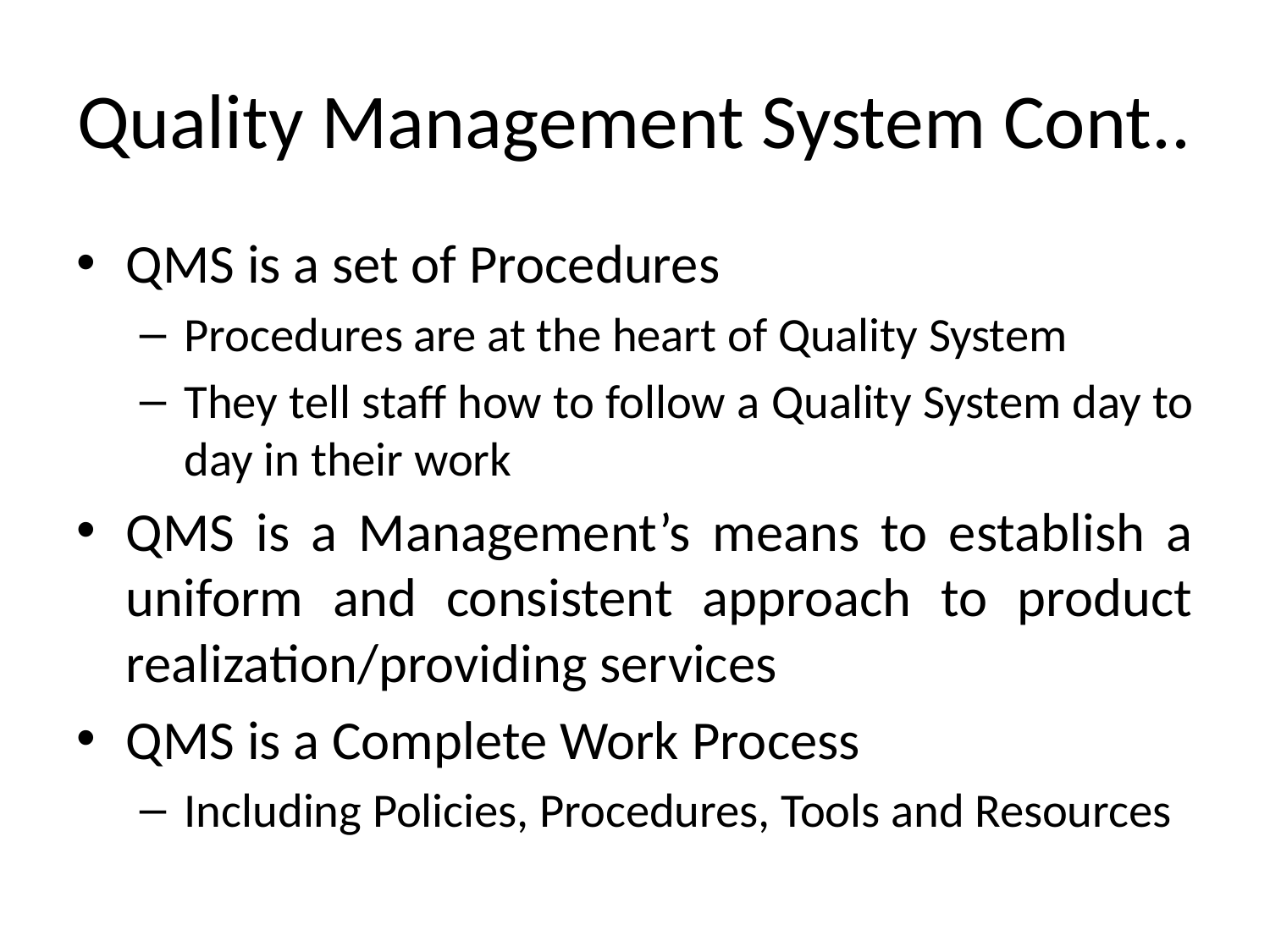

# Quality Management System Cont..
QMS is a set of Procedures
Procedures are at the heart of Quality System
They tell staff how to follow a Quality System day to day in their work
QMS is a Management’s means to establish a uniform and consistent approach to product realization/providing services
QMS is a Complete Work Process
Including Policies, Procedures, Tools and Resources